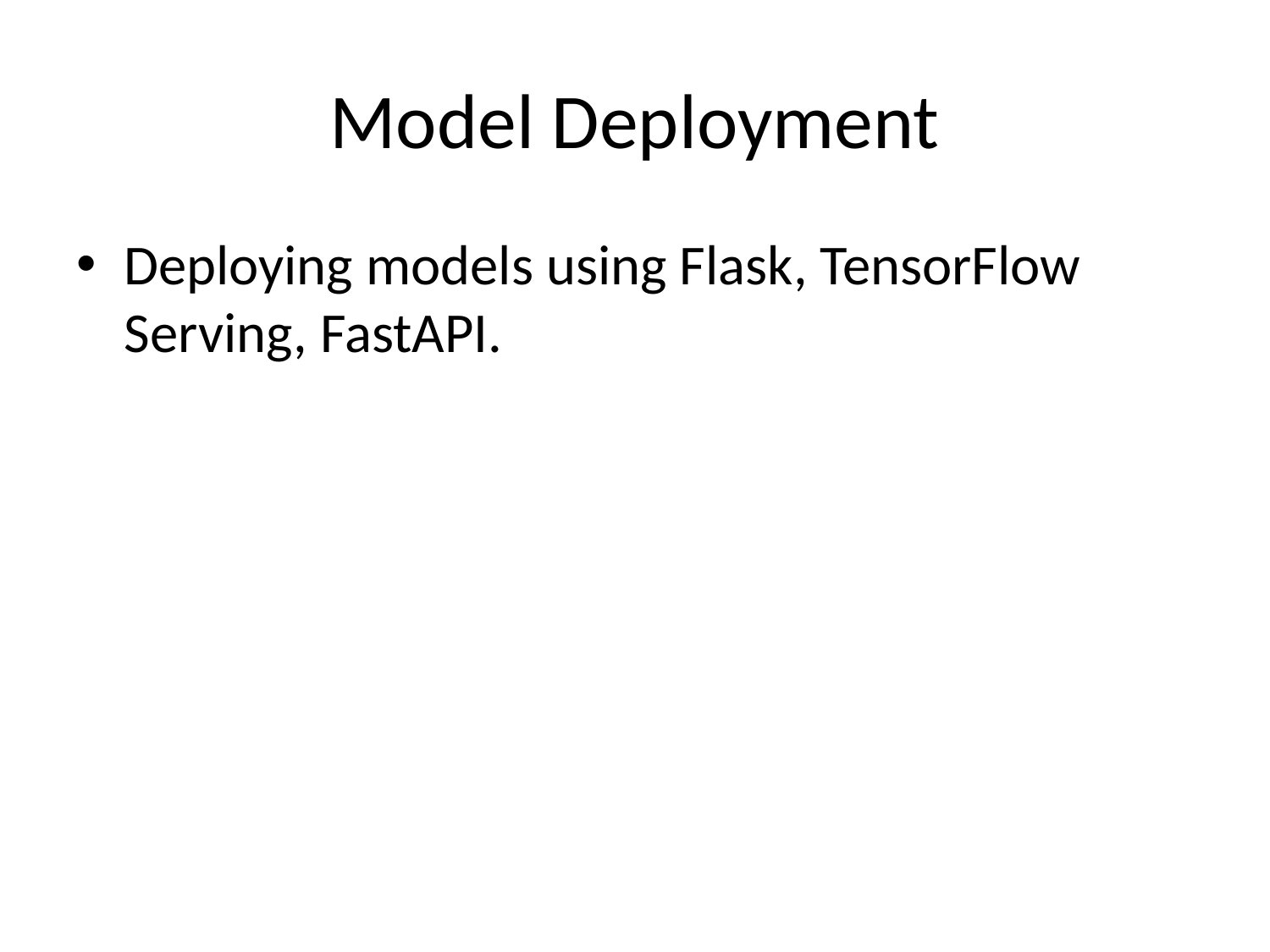

# Model Deployment
Deploying models using Flask, TensorFlow Serving, FastAPI.